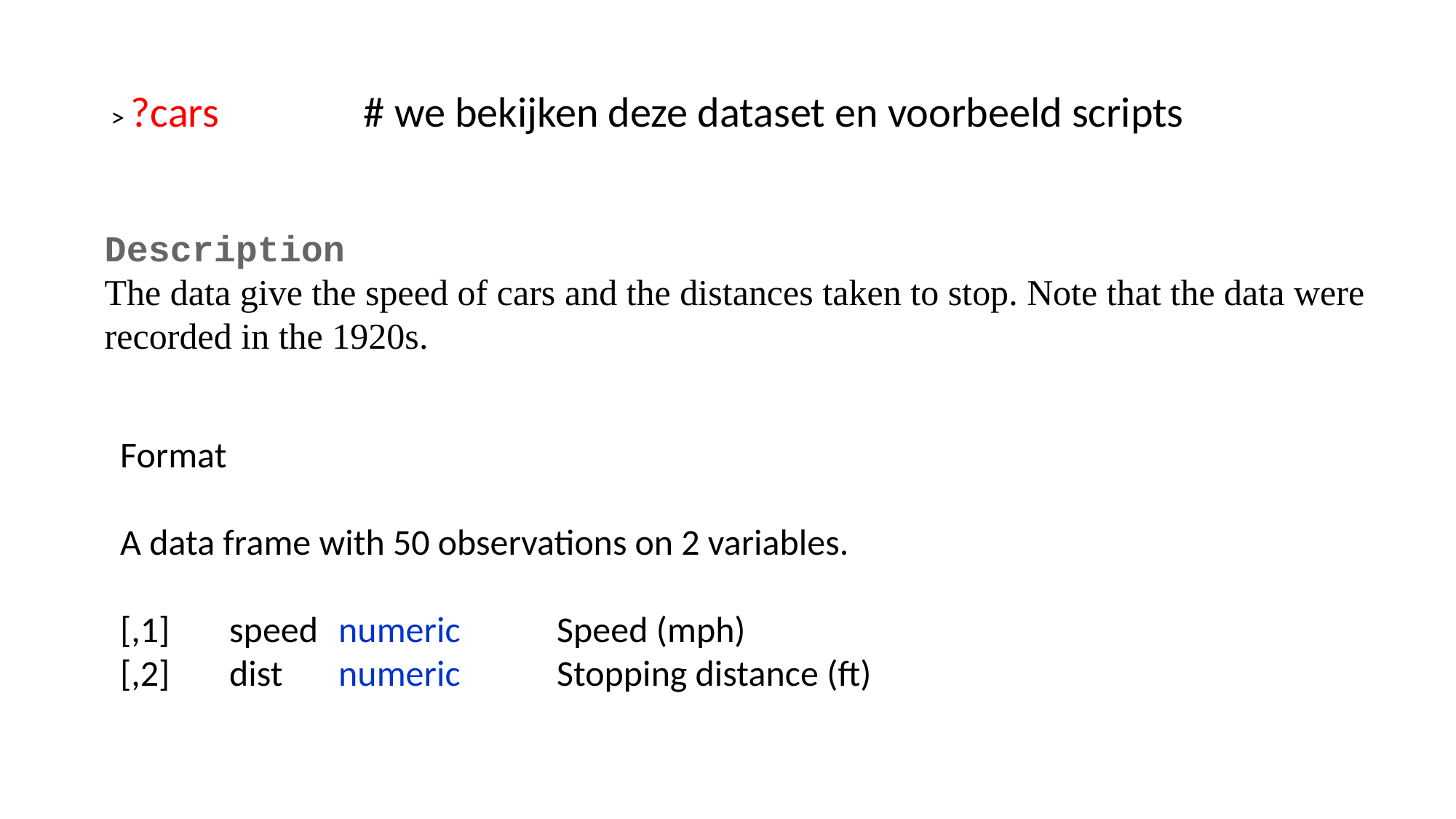

> ?cars               # we bekijken deze dataset en voorbeeld scripts
Description
The data give the speed of cars and the distances taken to stop. Note that the data were recorded in the 1920s.
Format

A data frame with 50 observations on 2 variables.

[,1]	speed	numeric	Speed (mph)
[,2]	dist	numeric	Stopping distance (ft)